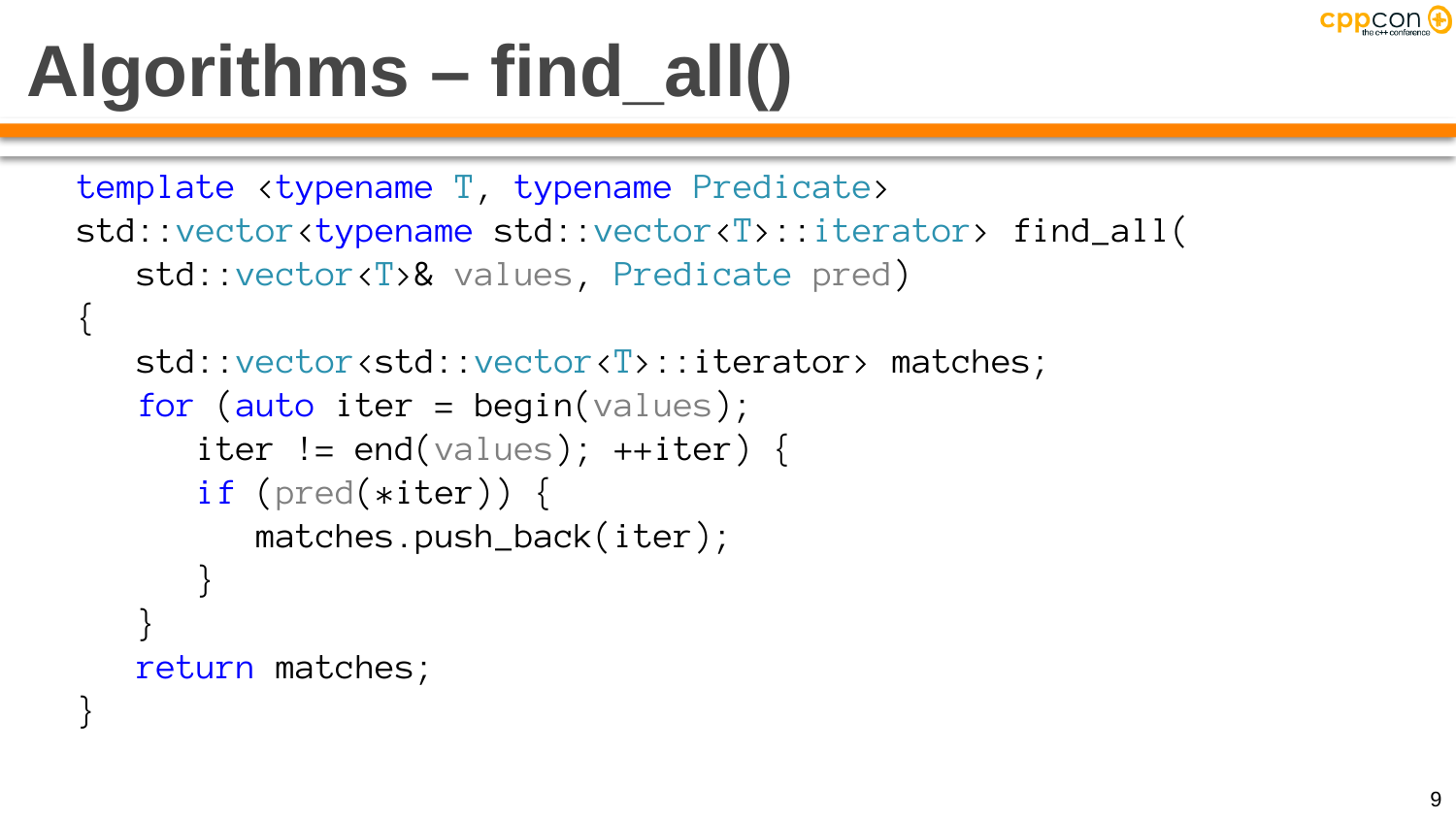

# Algorithms – find_all()
template <typename T, typename Predicate>
std::vector<typename std::vector<T>::iterator> find_all(
   std::vector<T>& values, Predicate pred)
{
   std::vector<std::vector<T>::iterator> matches;
   for (auto iter = begin(values);
      iter != end(values); ++iter) {
      if (pred(*iter)) {
         matches.push_back(iter);
      }
   }
   return matches;
}